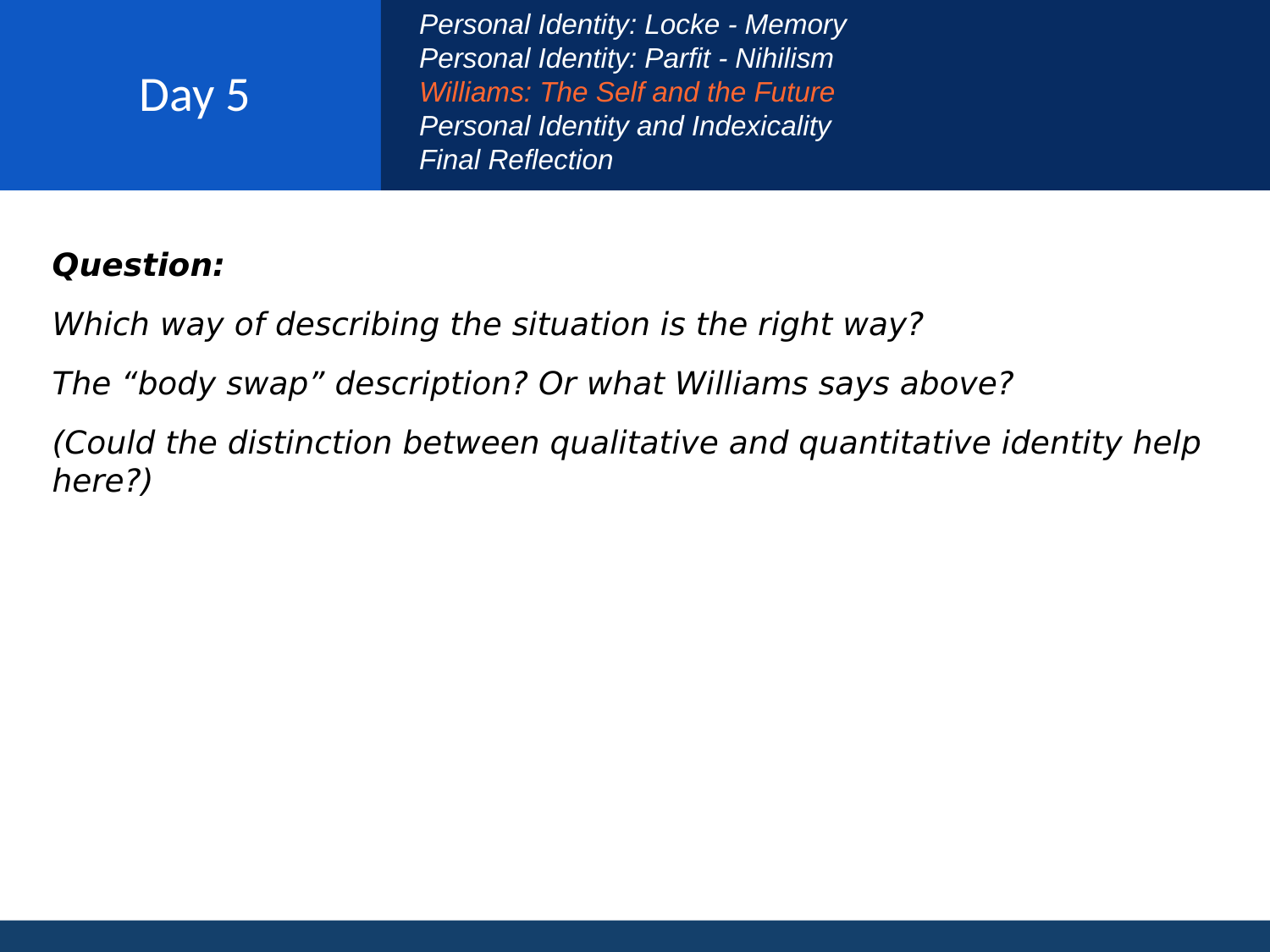

Personal Identity: Locke - Memory
Personal Identity: Parfit - Nihilism
Williams: The Self and the Future
Personal Identity and Indexicality
Final Reflection

# Day 5
Question:
Which way of describing the situation is the right way?
The “body swap” description? Or what Williams says above?
(Could the distinction between qualitative and quantitative identity help here?)